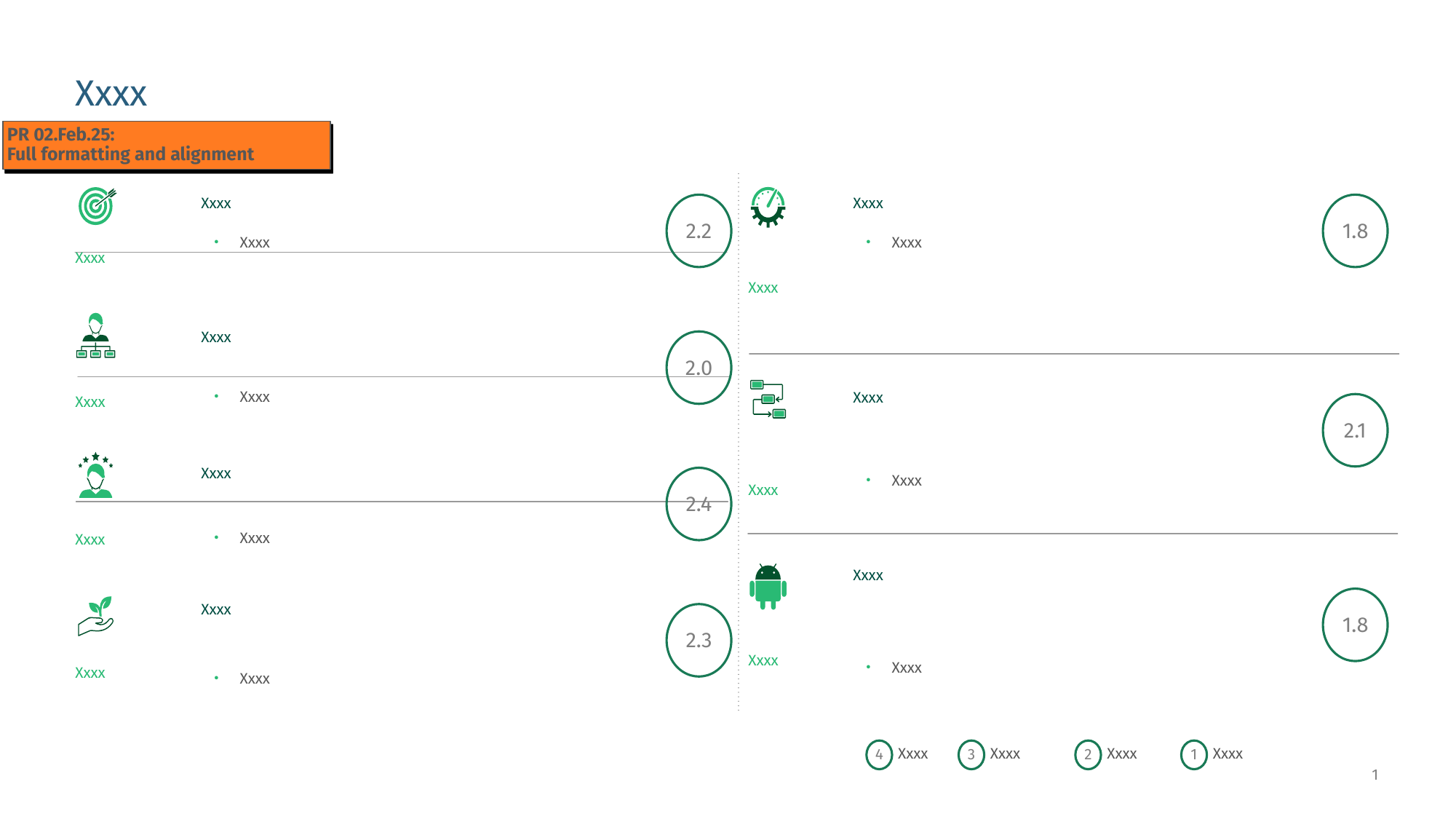

# Xxxx
PR 02.Feb.25:
Full formatting and alignment
Xxxx
Xxxx

2.2
1.8
Xxxx
Xxxx
Xxxx
Xxxx

Xxxx

2.0

Xxxx
Xxxx

2.1
Xxxx
Xxxx

Xxxx
2.4
Xxxx
Xxxx
Xxxx
Xxxx

Xxxx

1.8
2.3
Xxxx
Xxxx
Xxxx
Xxxx
4
3
2
1
Xxxx
Xxxx
Xxxx
Xxxx